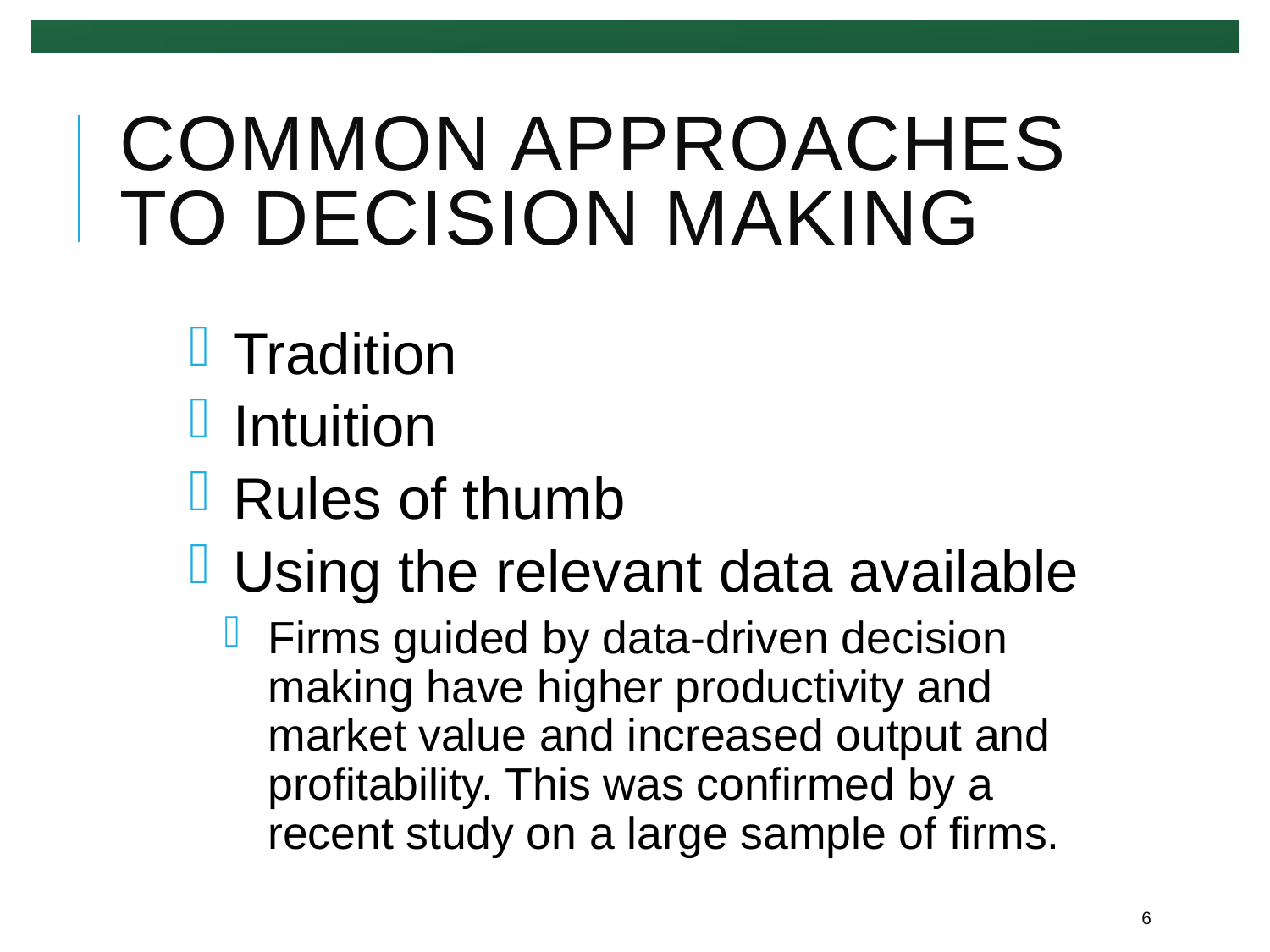

# Common Approaches to Decision Making
Tradition
Intuition
Rules of thumb
Using the relevant data available
Firms guided by data-driven decision making have higher productivity and market value and increased output and profitability. This was confirmed by a recent study on a large sample of firms.

6